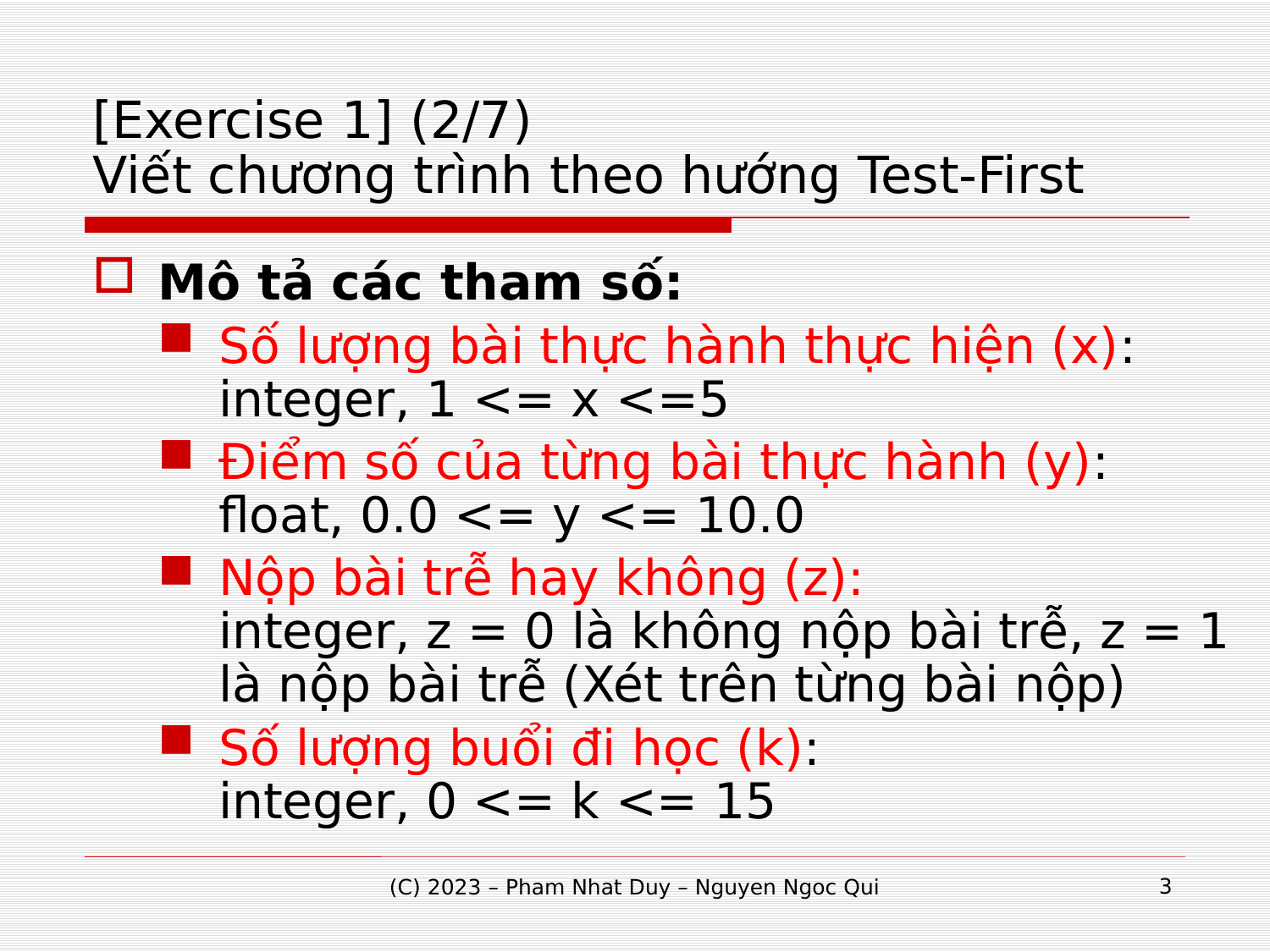

# [Exercise 1] (2/7) Viết chương trình theo hướng Test-First
Mô tả các tham số:
Số lượng bài thực hành thực hiện (x):
integer, 1 <= x <=5
Điểm số của từng bài thực hành (y):
float, 0.0 <= y <= 10.0
Nộp bài trễ hay không (z):
integer, z = 0 là không nộp bài trễ, z = 1 là nộp bài trễ (Xét trên từng bài nộp)
Số lượng buổi đi học (k):
integer, 0 <= k <= 15
3
(C) 2023 – Pham Nhat Duy – Nguyen Ngoc Qui